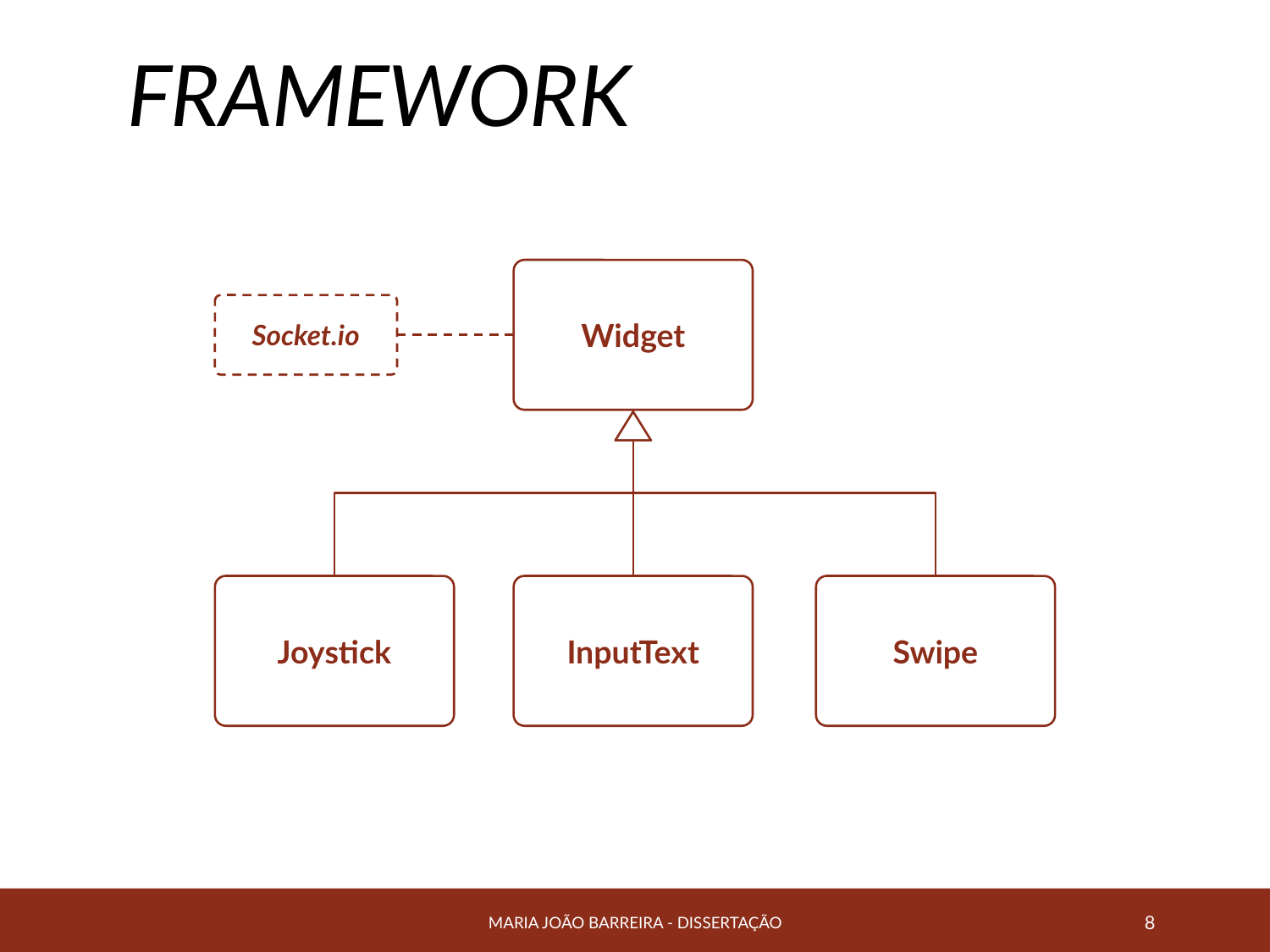

# Framework
Widget
Socket.io

Joystick
InputText
Swipe
Maria João Barreira - DISSERTAÇÃO
8